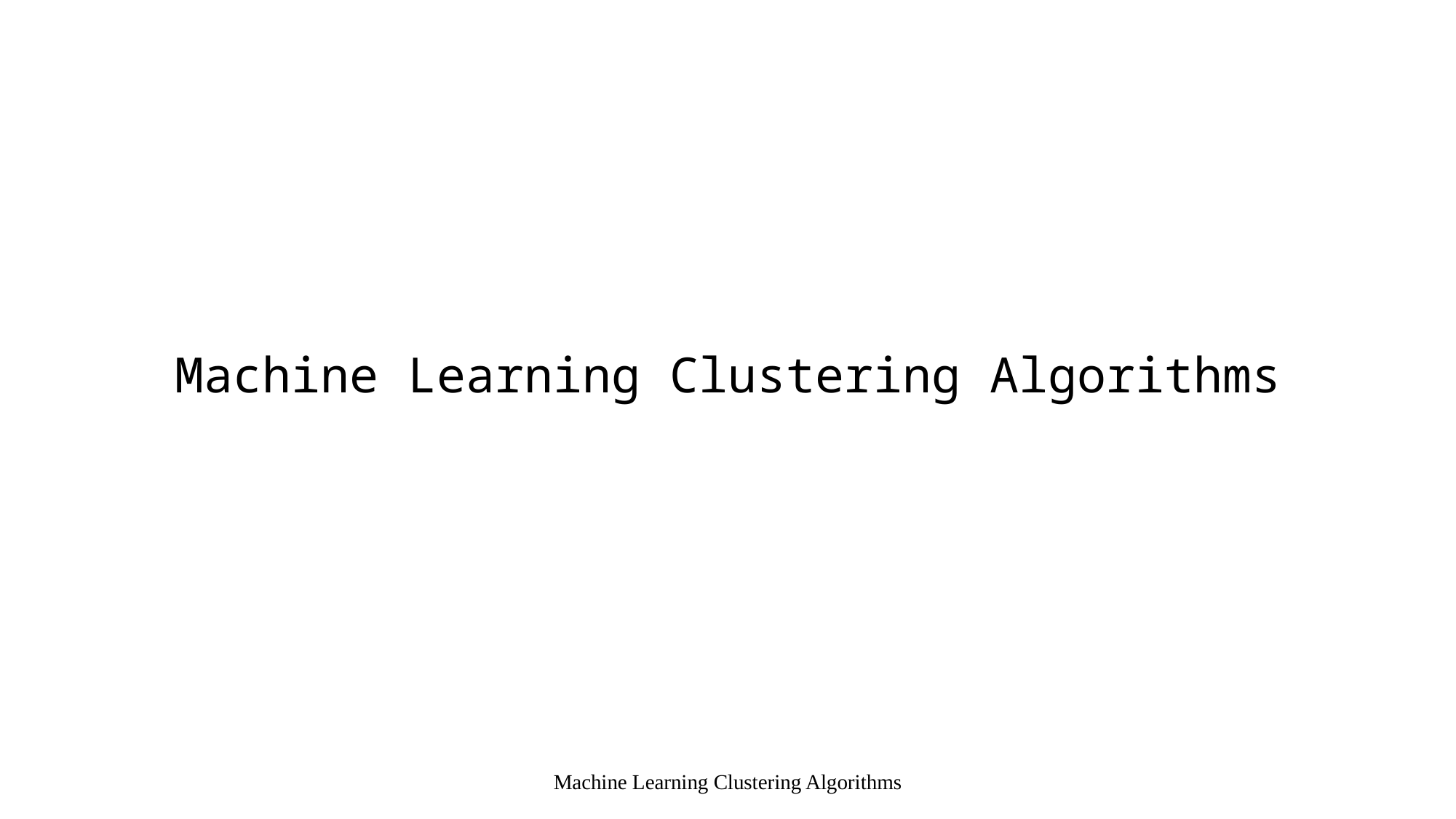

Machine Learning Clustering Algorithms
Machine Learning Clustering Algorithms